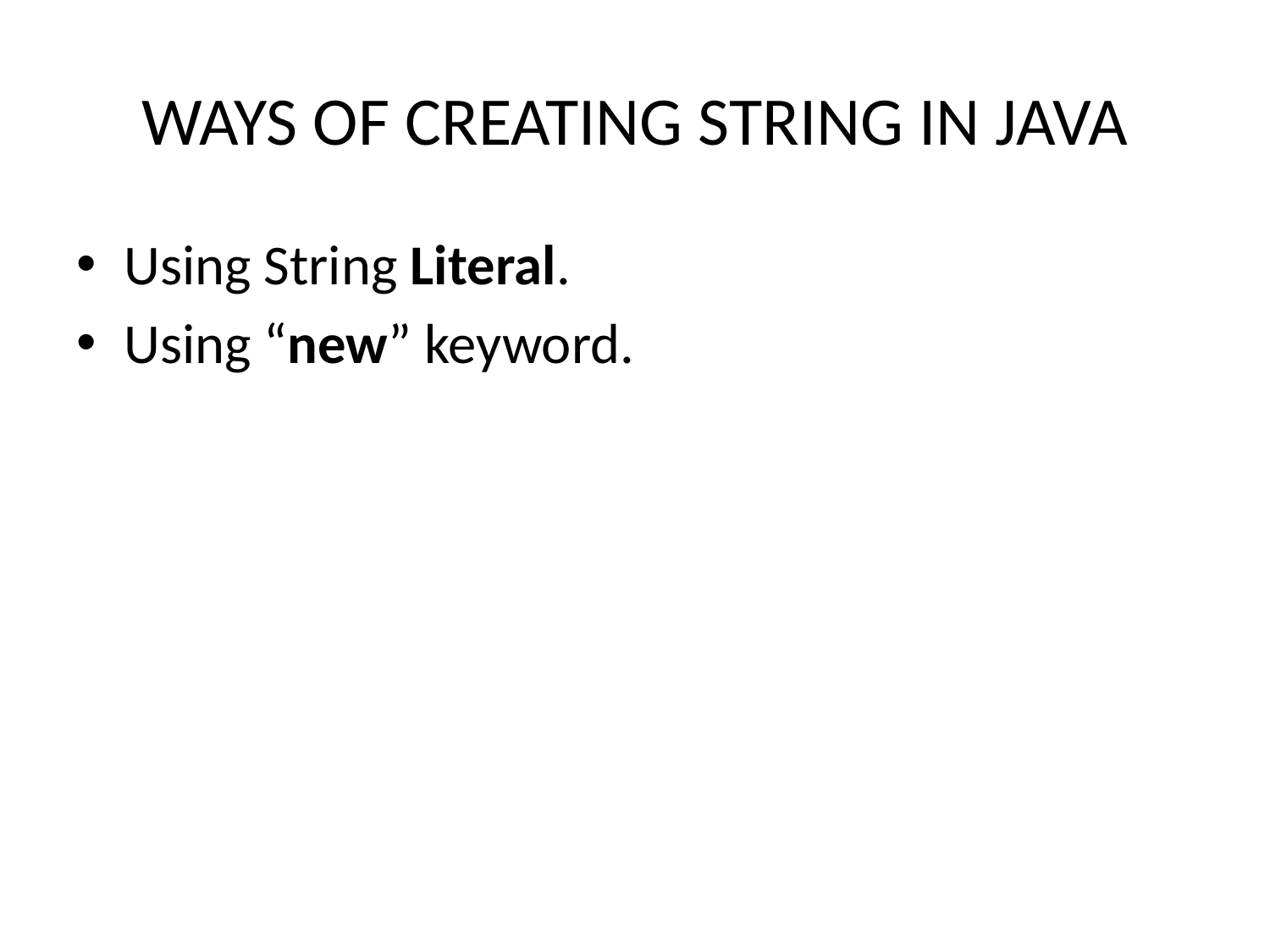

# WAYS OF CREATING STRING IN JAVA
Using String Literal.
Using “new” keyword.